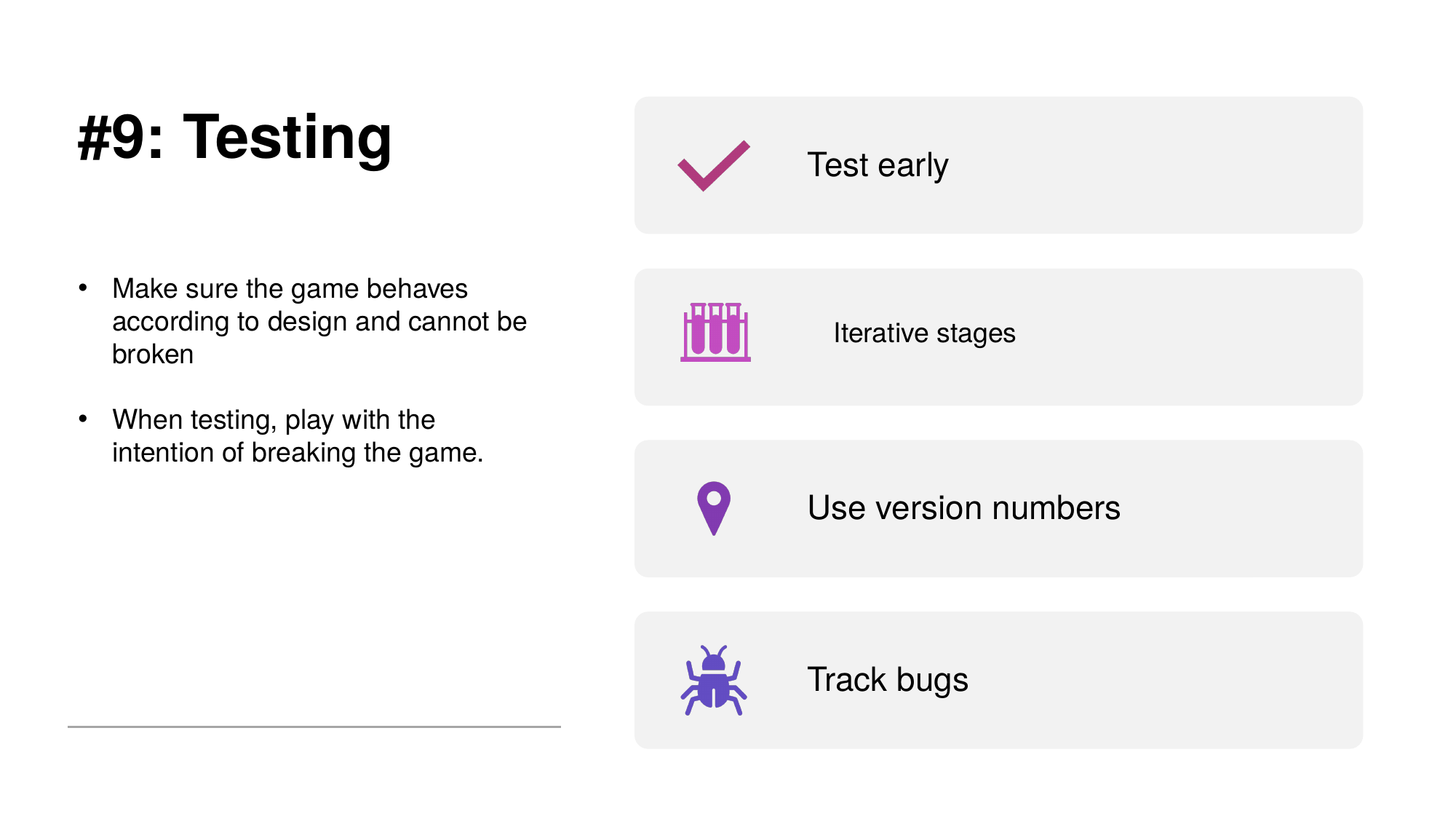

# #9: Testing
Test early

Use version numbers
Track bugs

Make sure the game behaves according to design and cannot be broken

When testing, play with the intention of breaking the game.
Iterative stages